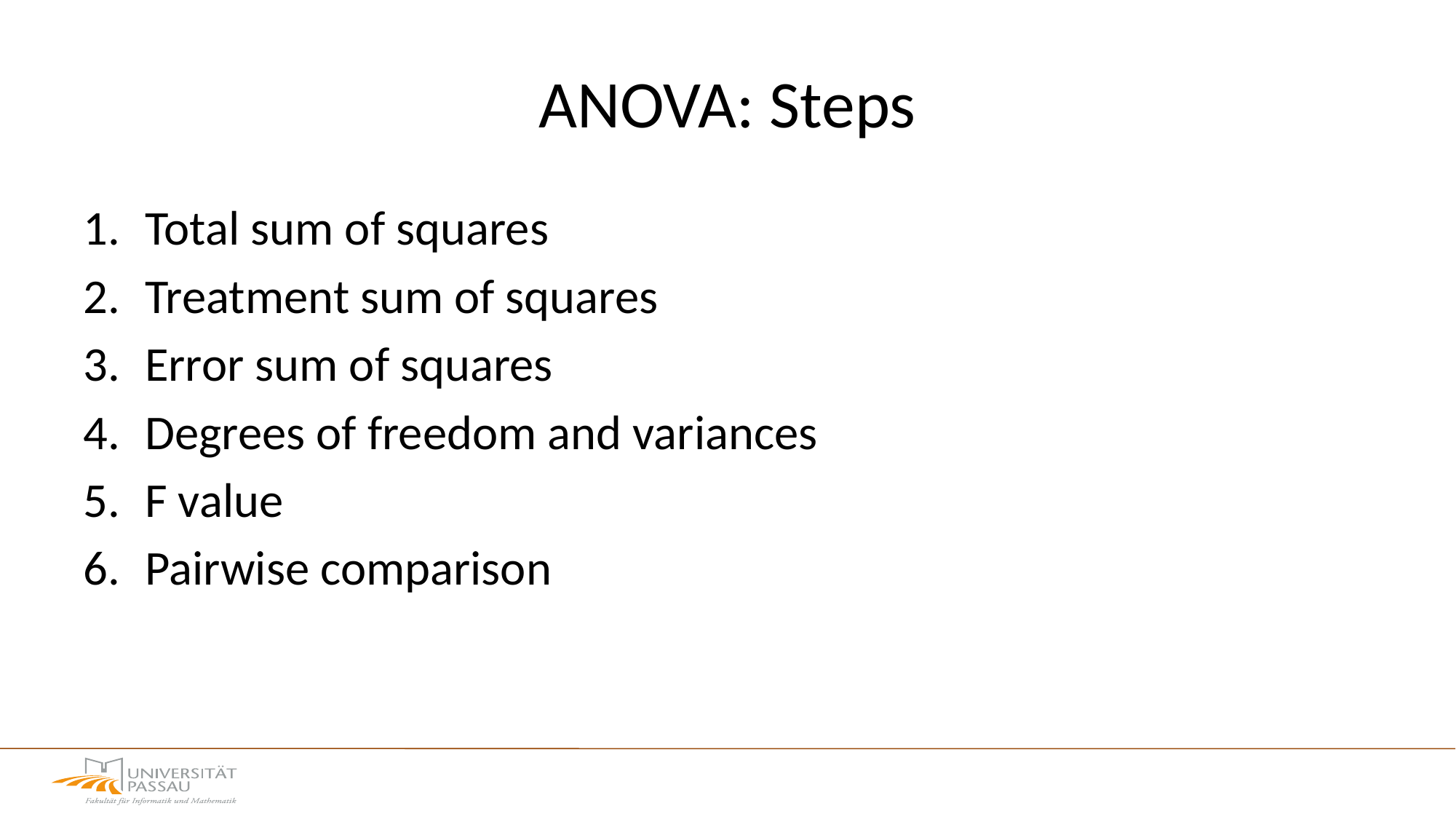

# ANOVA: Steps
Total sum of squares
Treatment sum of squares
Error sum of squares
Degrees of freedom and variances
F value
Pairwise comparison